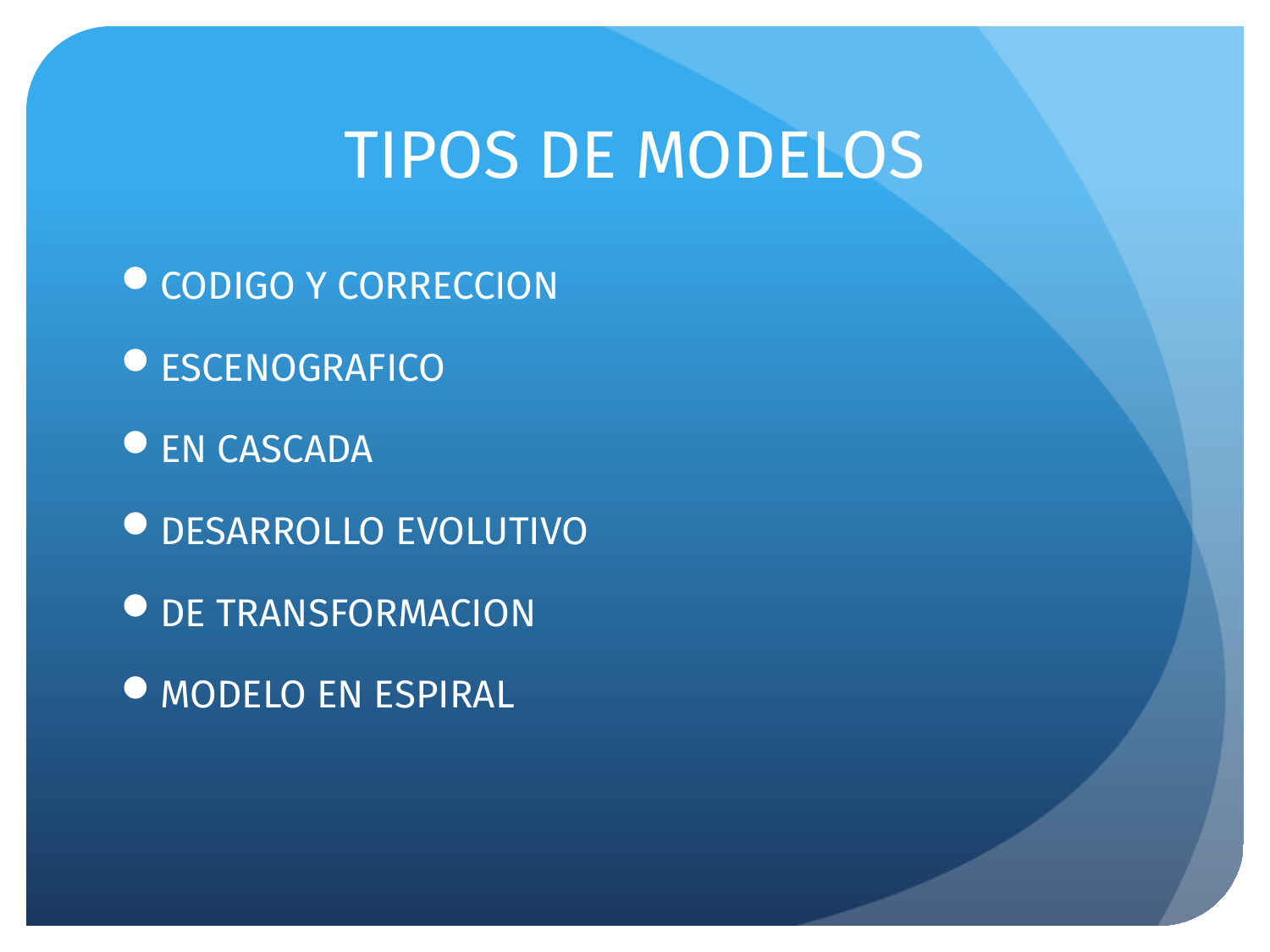

# TIPOS DE MODELOS
CODIGO Y CORRECCION
ESCENOGRAFICO
EN CASCADA
DESARROLLO EVOLUTIVO
DE TRANSFORMACION
MODELO EN ESPIRAL